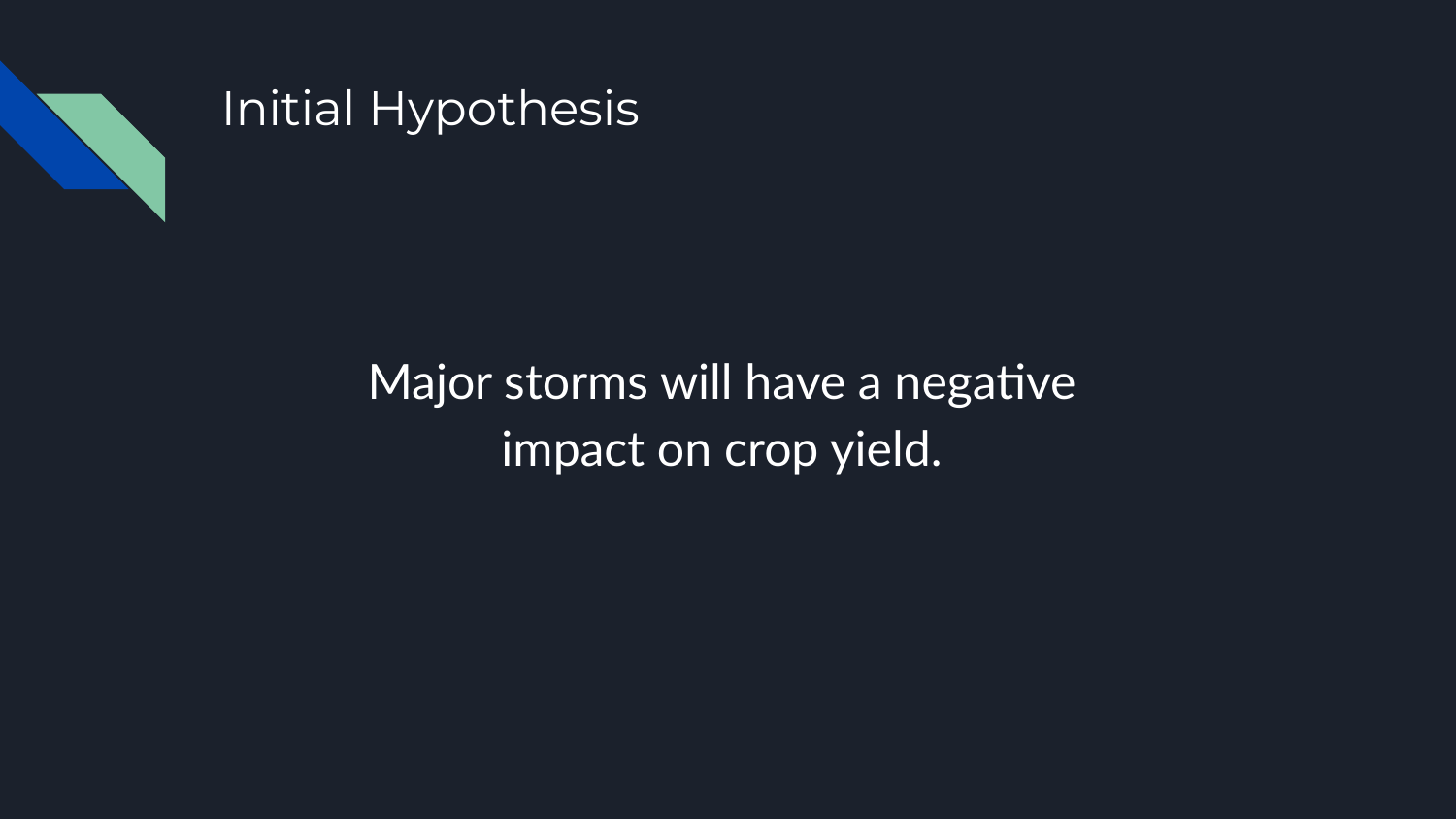

# Initial Hypothesis
Major storms will have a negative
impact on crop yield.